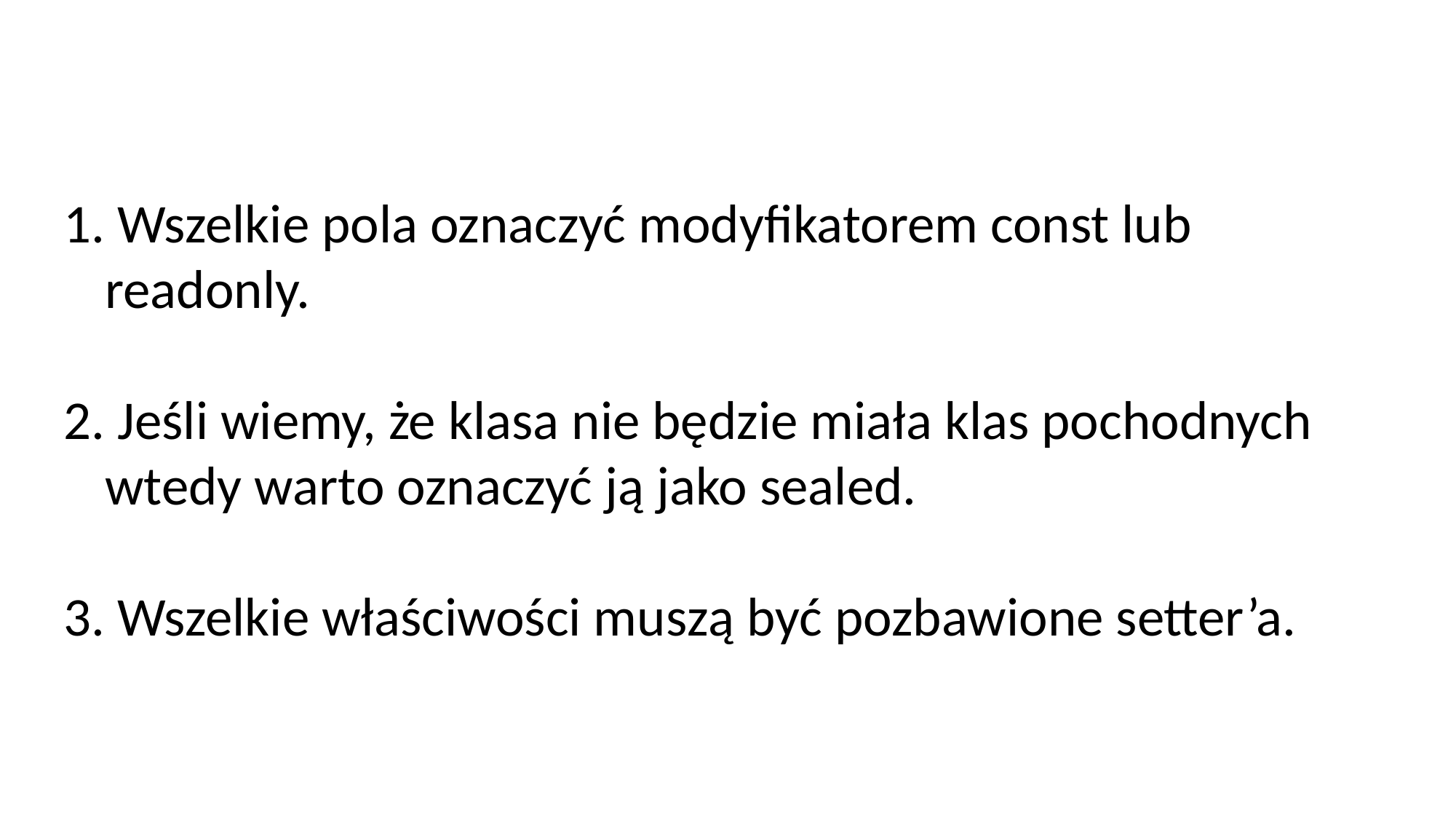

Wszelkie pola oznaczyć modyfikatorem const lub readonly.

 Jeśli wiemy, że klasa nie będzie miała klas pochodnych wtedy warto oznaczyć ją jako sealed.

 Wszelkie właściwości muszą być pozbawione setter’a.